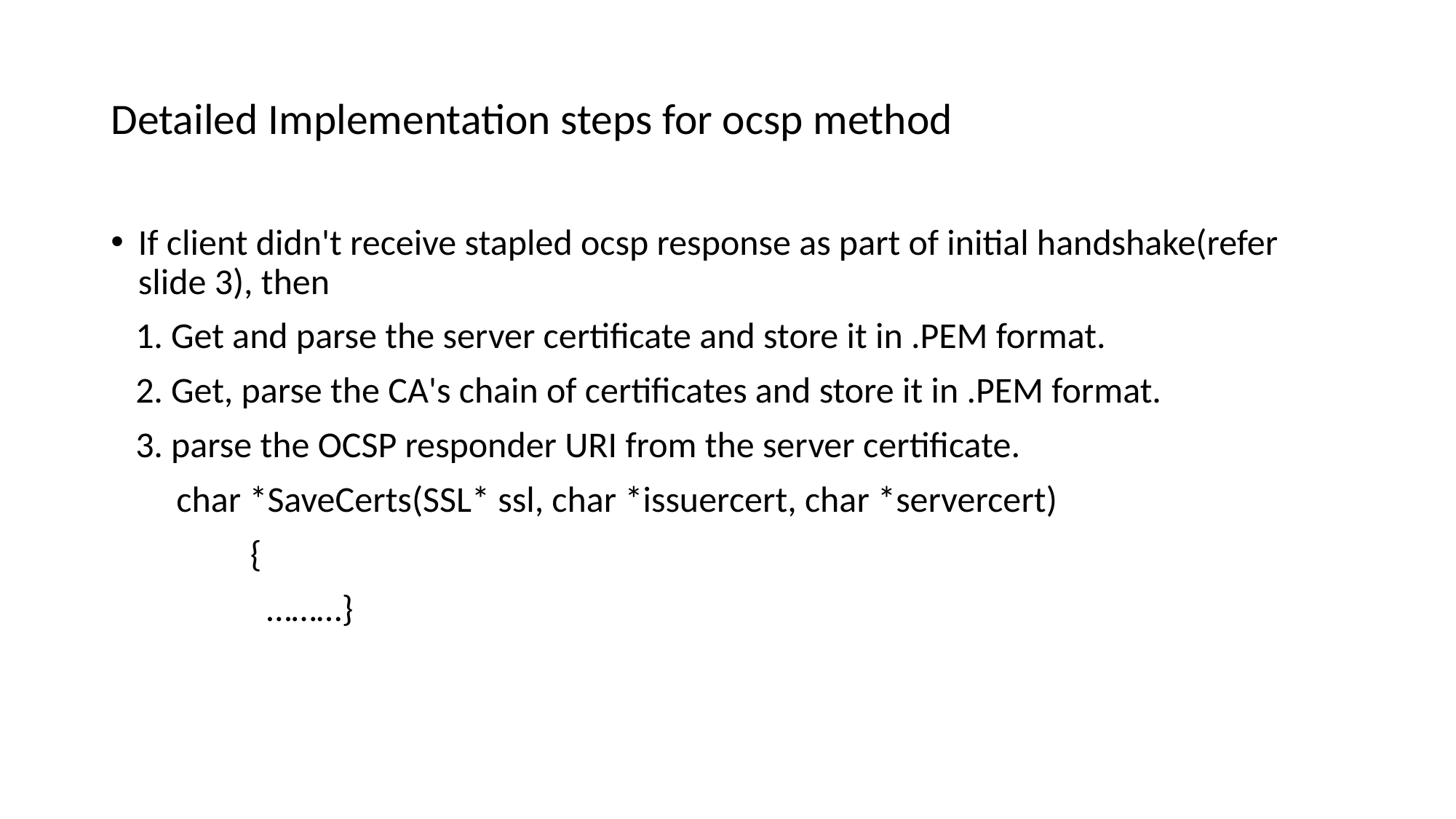

# Detailed Implementation steps for ocsp method
If client didn't receive stapled ocsp response as part of initial handshake(refer slide 3), then
   1. Get and parse the server certificate and store it in .PEM format.
   2. Get, parse the CA's chain of certificates and store it in .PEM format.
   3. parse the OCSP responder URI from the server certificate.
        char *SaveCerts(SSL* ssl, char *issuercert, char *servercert)
                 {
                   ………}